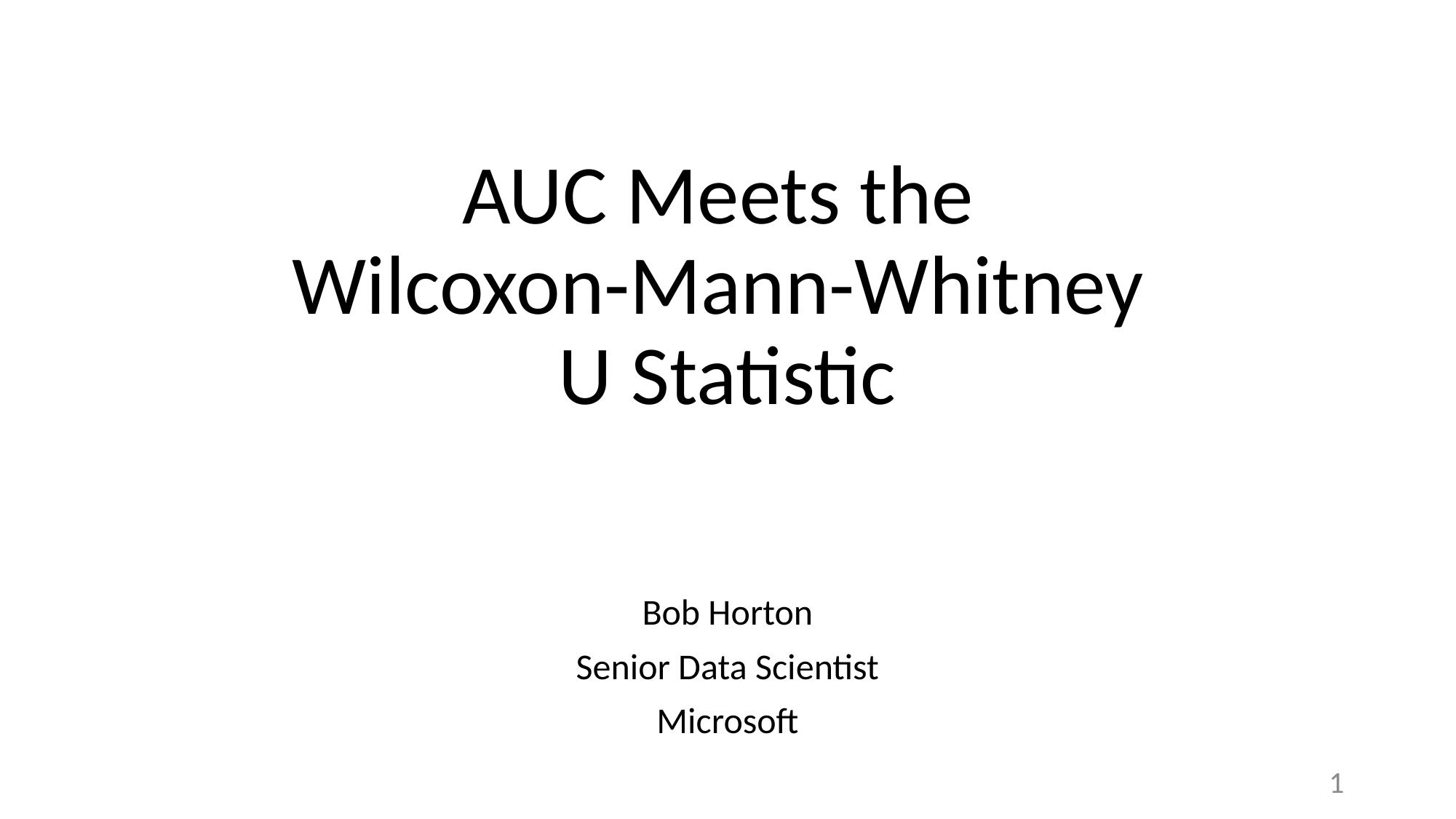

# AUC Meets the Wilcoxon-Mann-Whitney U Statistic
Bob Horton
Senior Data Scientist
Microsoft

1